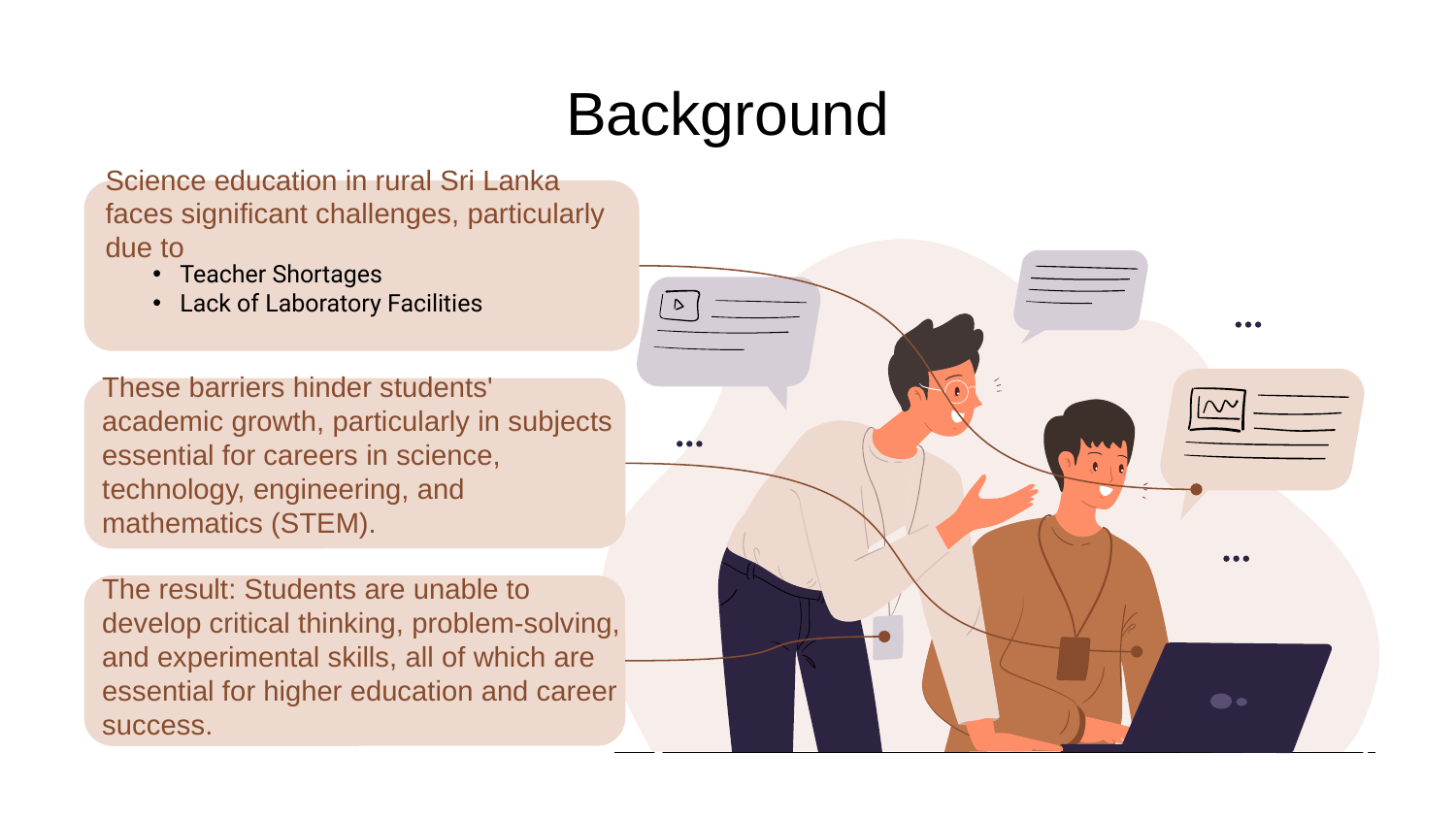

# Background

Science education in rural Sri Lanka faces significant challenges, particularly due to
Teacher Shortages
Lack of Laboratory Facilities

These barriers hinder students' academic growth, particularly in subjects essential for careers in science, technology, engineering, and mathematics (STEM).

The result: Students are unable to develop critical thinking, problem-solving, and experimental skills, all of which are essential for higher education and career success.